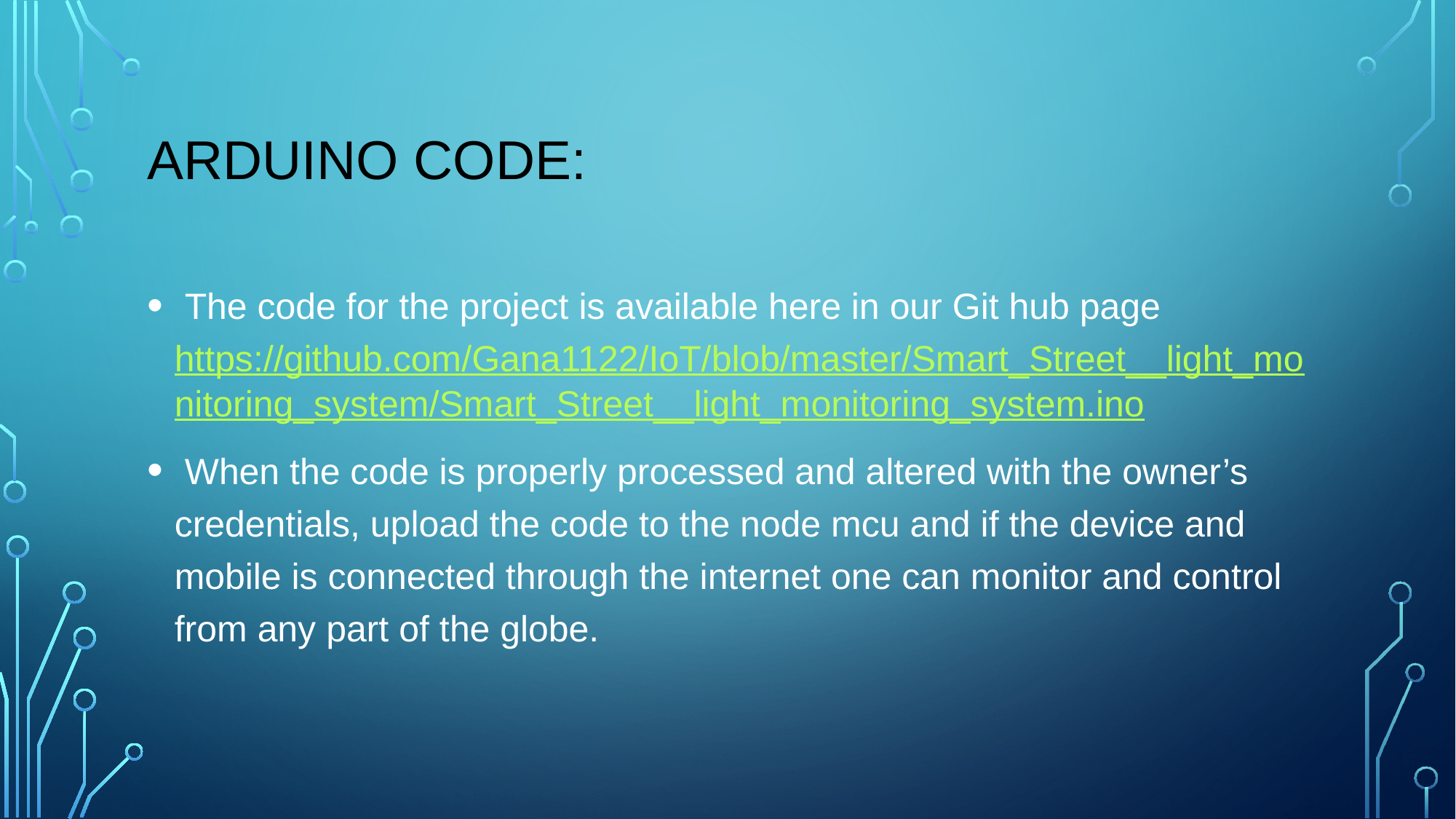

# Arduino code:
 The code for the project is available here in our Git hub page  https://github.com/Gana1122/IoT/blob/master/Smart_Street__light_monitoring_system/Smart_Street__light_monitoring_system.ino
 When the code is properly processed and altered with the owner’s credentials, upload the code to the node mcu and if the device and mobile is connected through the internet one can monitor and control from any part of the globe.